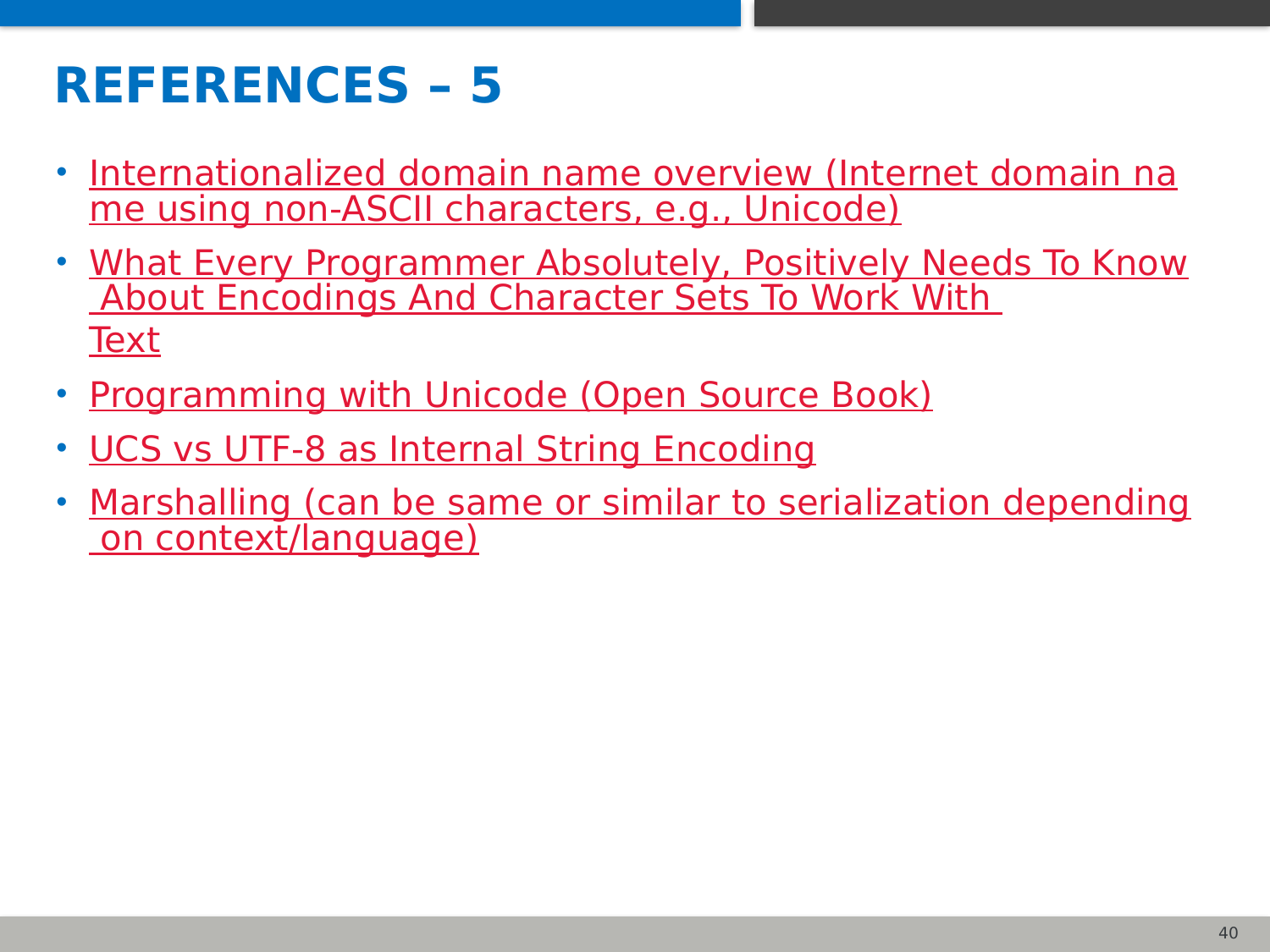

# references – 5
Internationalized domain name overview (Internet domain name using non-ASCII characters, e.g., Unicode)
What Every Programmer Absolutely, Positively Needs To Know About Encodings And Character Sets To Work With Text
Programming with Unicode (Open Source Book)
UCS vs UTF-8 as Internal String Encoding
Marshalling (can be same or similar to serialization depending on context/language)